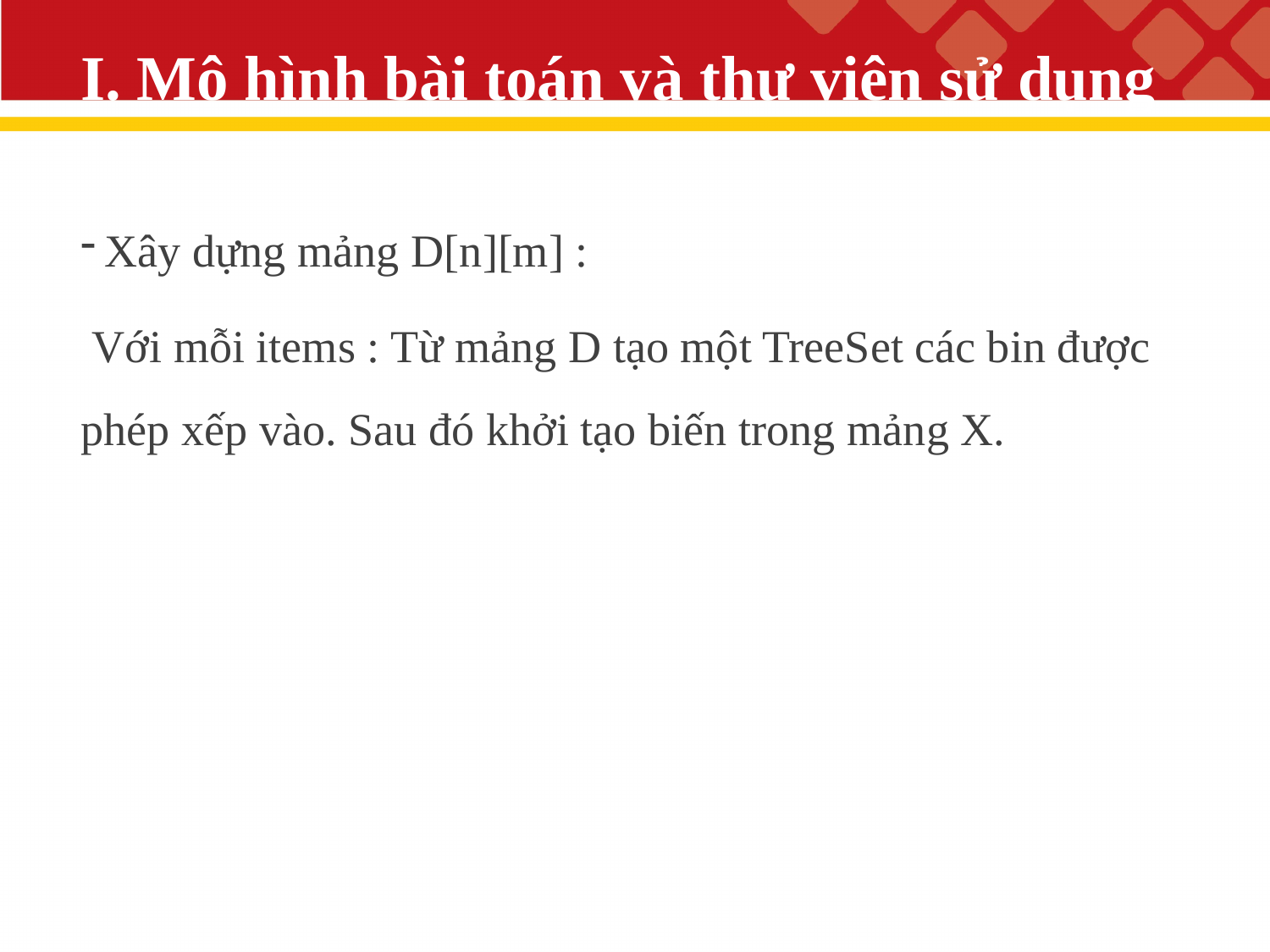

# I. Mô hình bài toán và thư viện sử dụng
Xây dựng mảng D[n][m] :
 Với mỗi items : Từ mảng D tạo một TreeSet các bin được phép xếp vào. Sau đó khởi tạo biến trong mảng X.